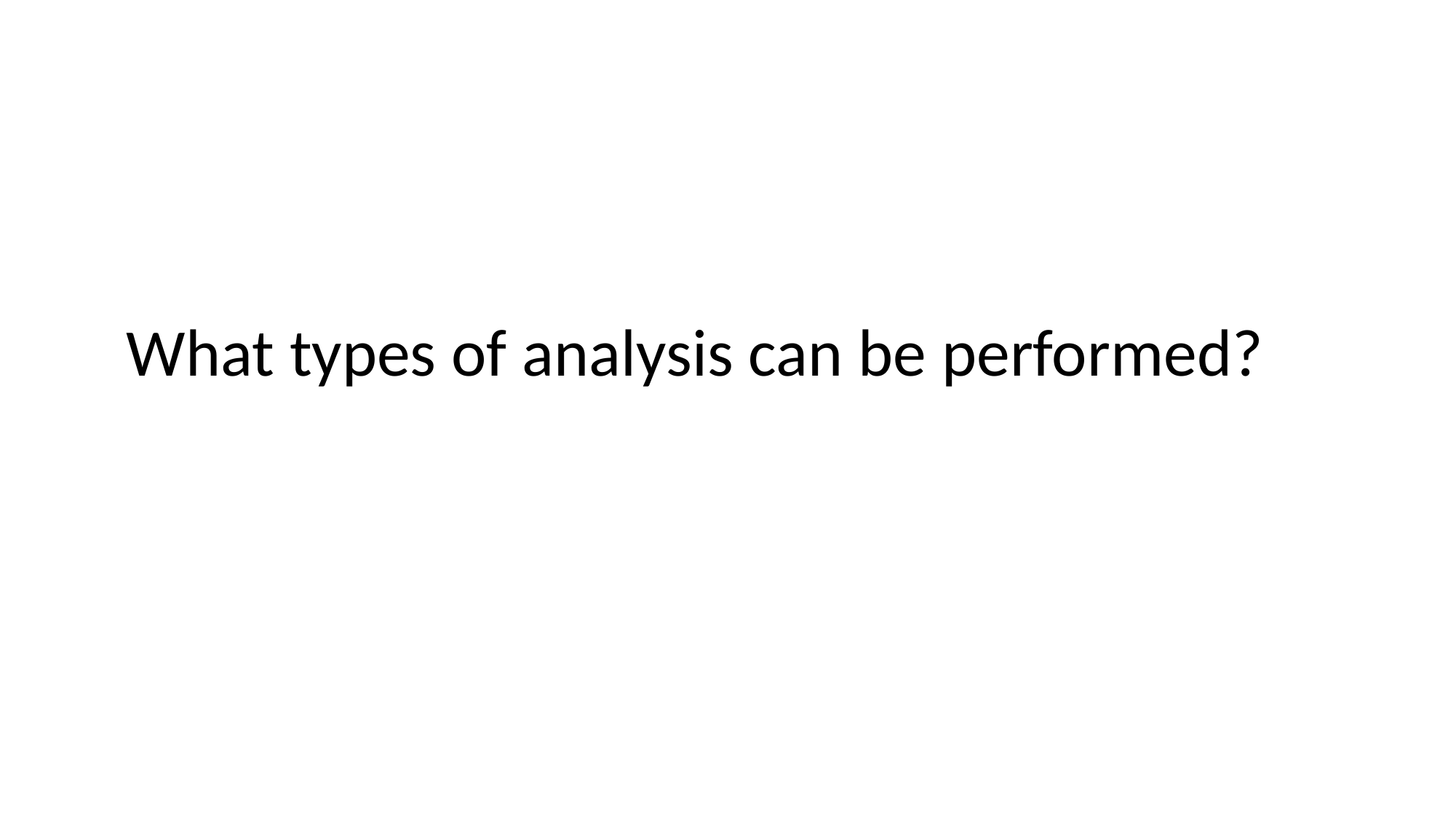

# What types of analysis can be performed?